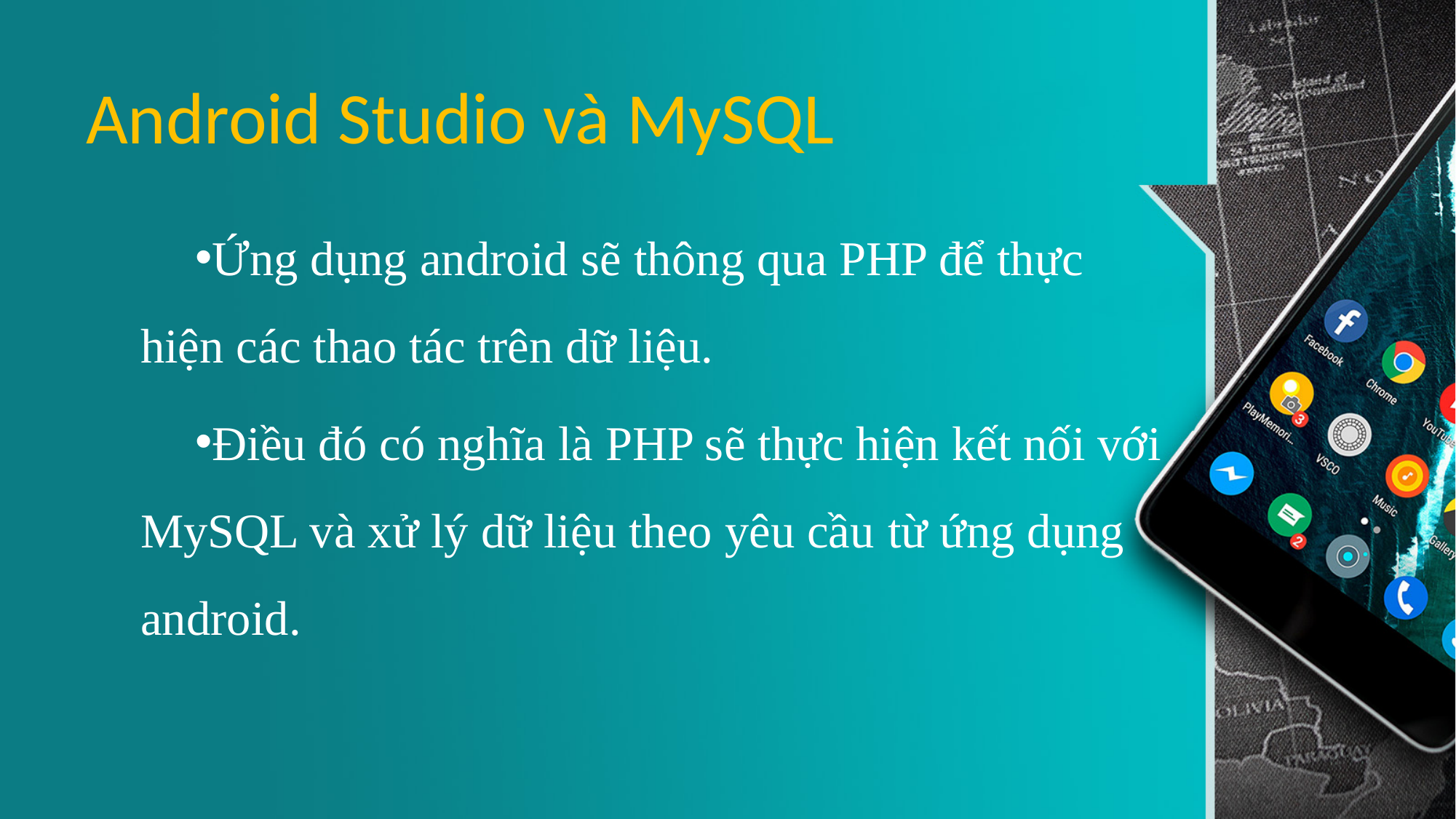

# Android Studio và MySQL
Ứng dụng android sẽ thông qua PHP để thực hiện các thao tác trên dữ liệu.
Điều đó có nghĩa là PHP sẽ thực hiện kết nối với MySQL và xử lý dữ liệu theo yêu cầu từ ứng dụng android.